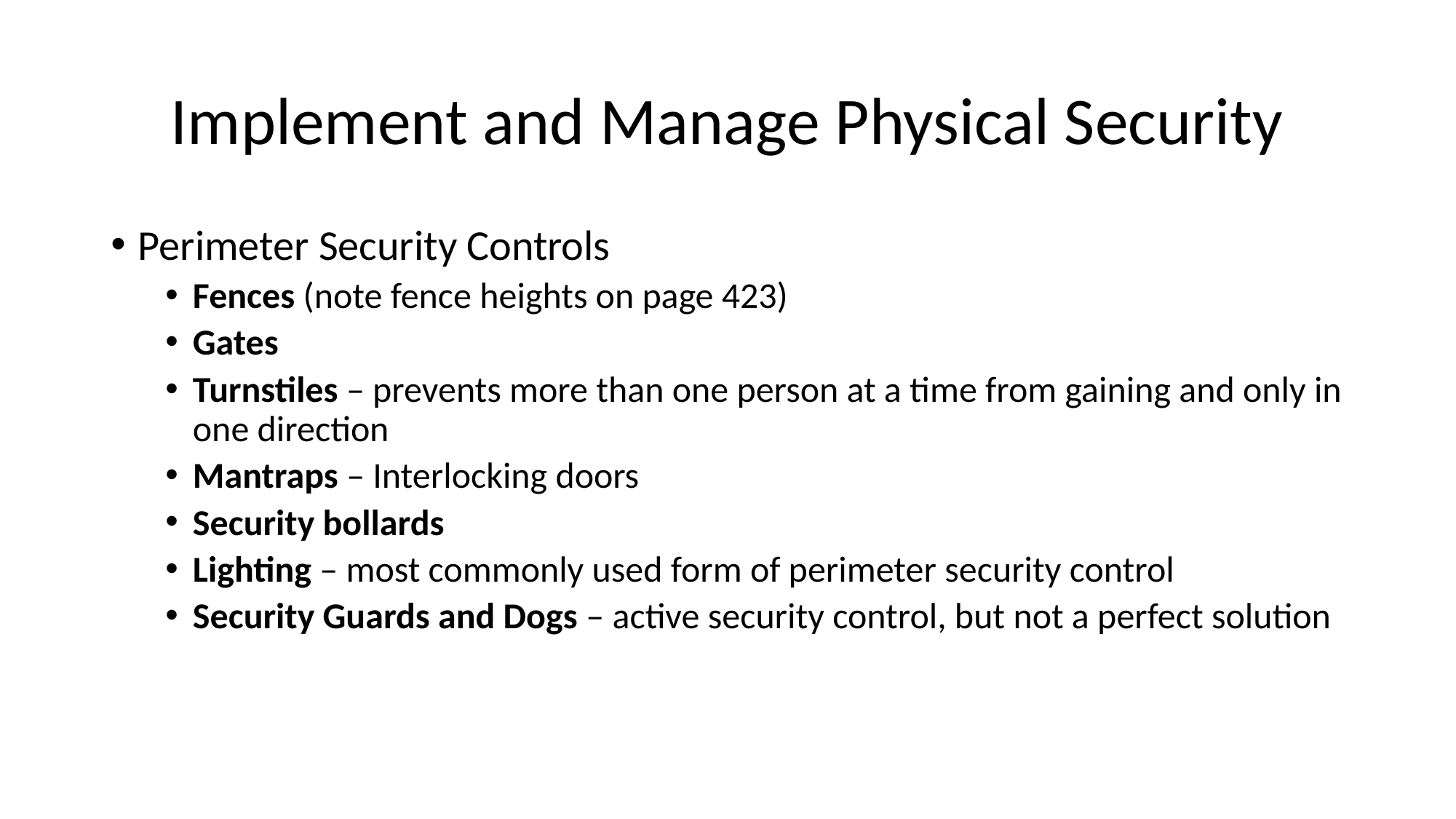

# Implement and Manage Physical Security
Perimeter Security Controls
Fences (note fence heights on page 423)
Gates
Turnstiles – prevents more than one person at a time from gaining and only in one direction
Mantraps – Interlocking doors
Security bollards
Lighting – most commonly used form of perimeter security control
Security Guards and Dogs – active security control, but not a perfect solution